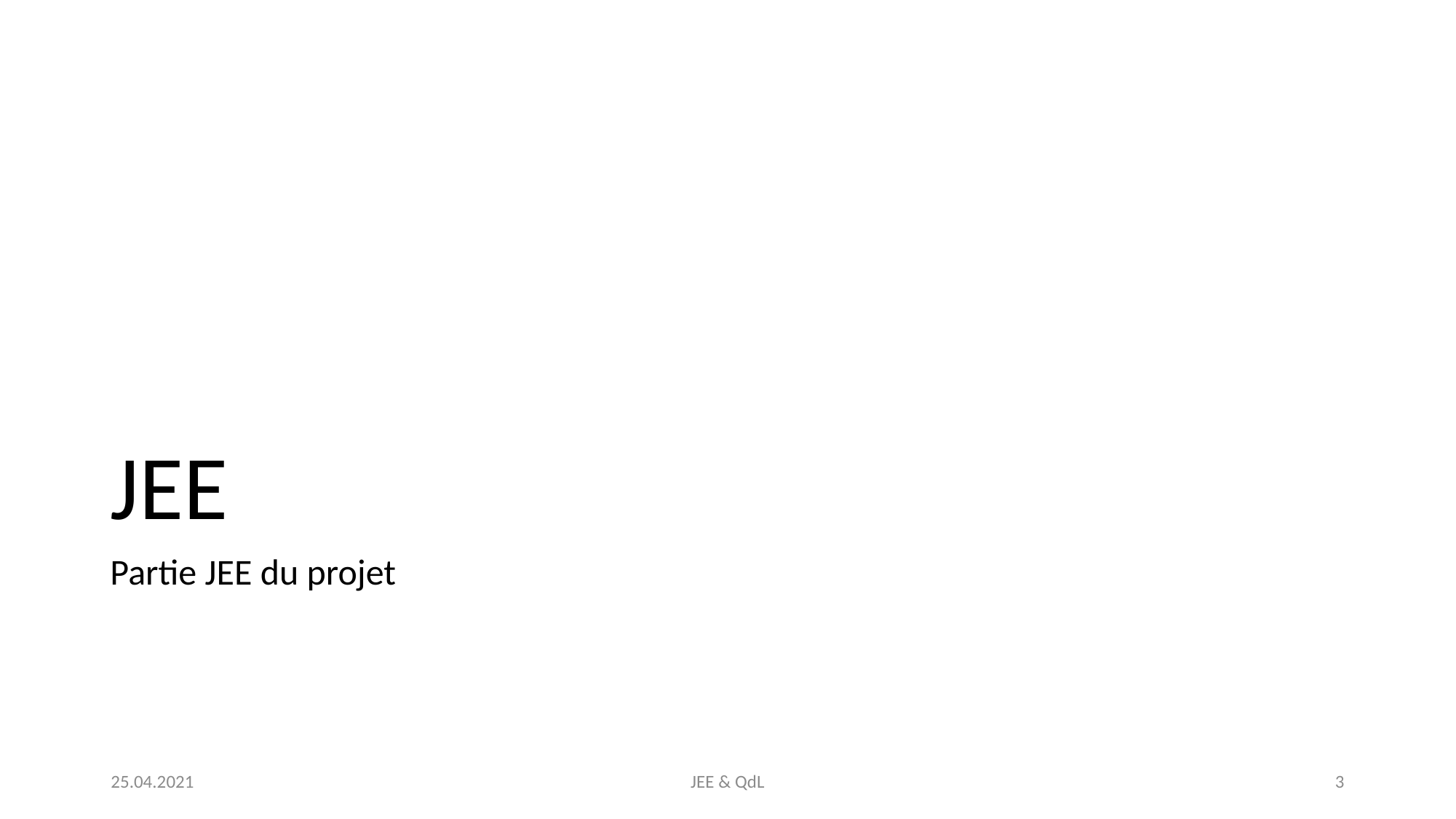

# JEE
Partie JEE du projet

25.04.2021
JEE & QdL
3